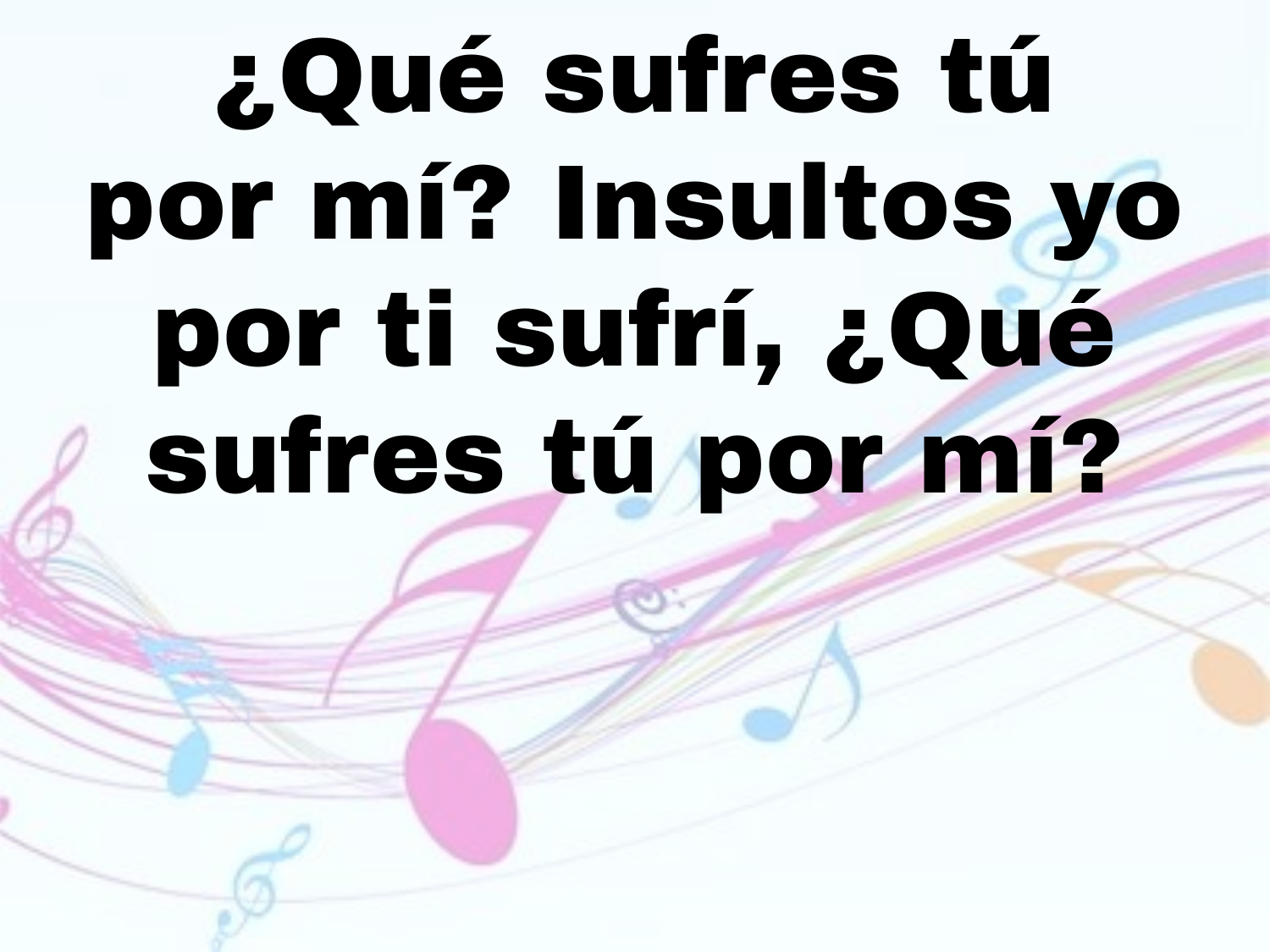

¿Qué sufres tú
por mí? Insultos yo por ti sufrí, ¿Qué sufres tú por mí?